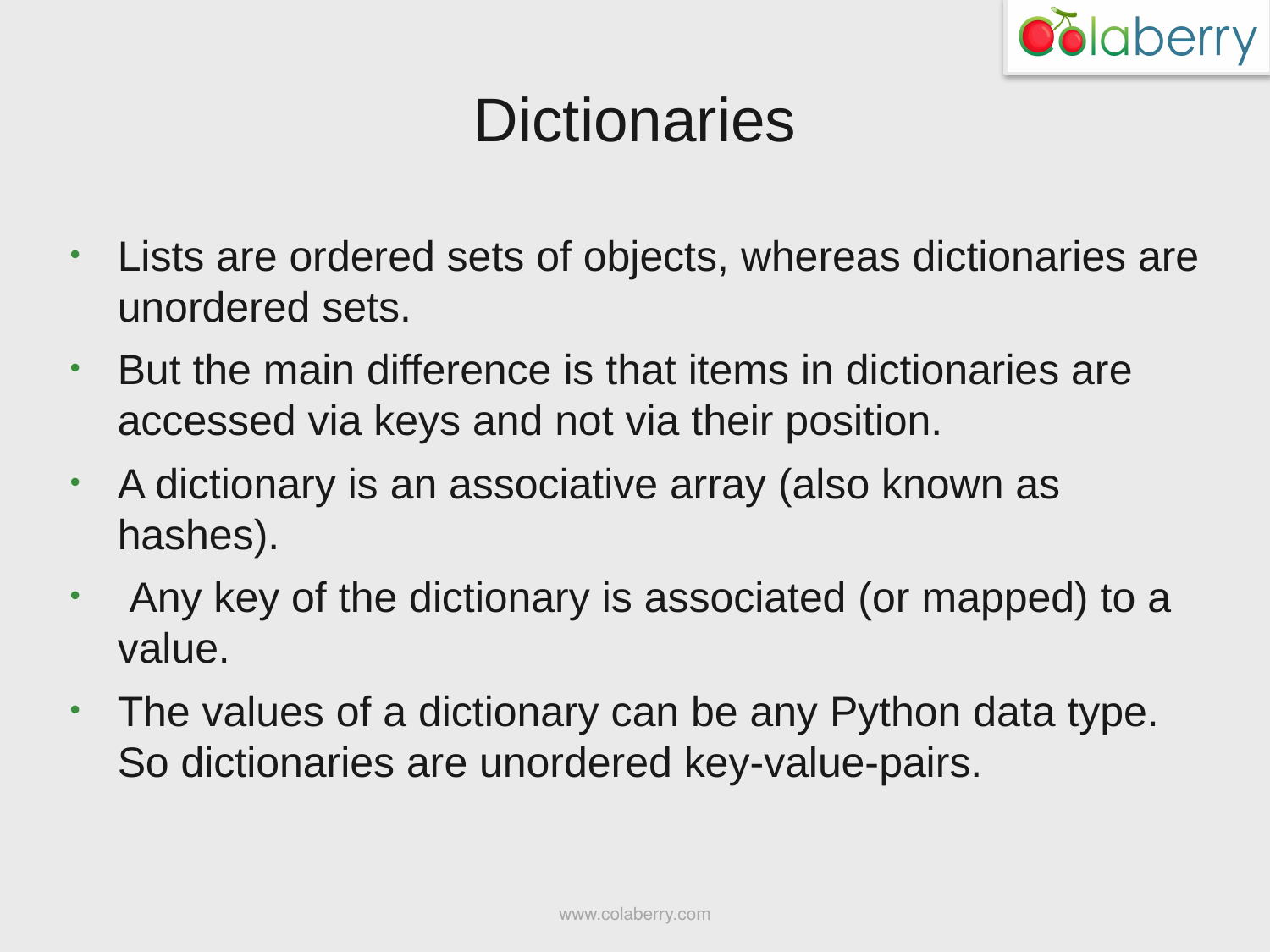

# Dictionaries
Lists are ordered sets of objects, whereas dictionaries are unordered sets.
But the main difference is that items in dictionaries are accessed via keys and not via their position.
A dictionary is an associative array (also known as hashes).
 Any key of the dictionary is associated (or mapped) to a value.
The values of a dictionary can be any Python data type. So dictionaries are unordered key-value-pairs.